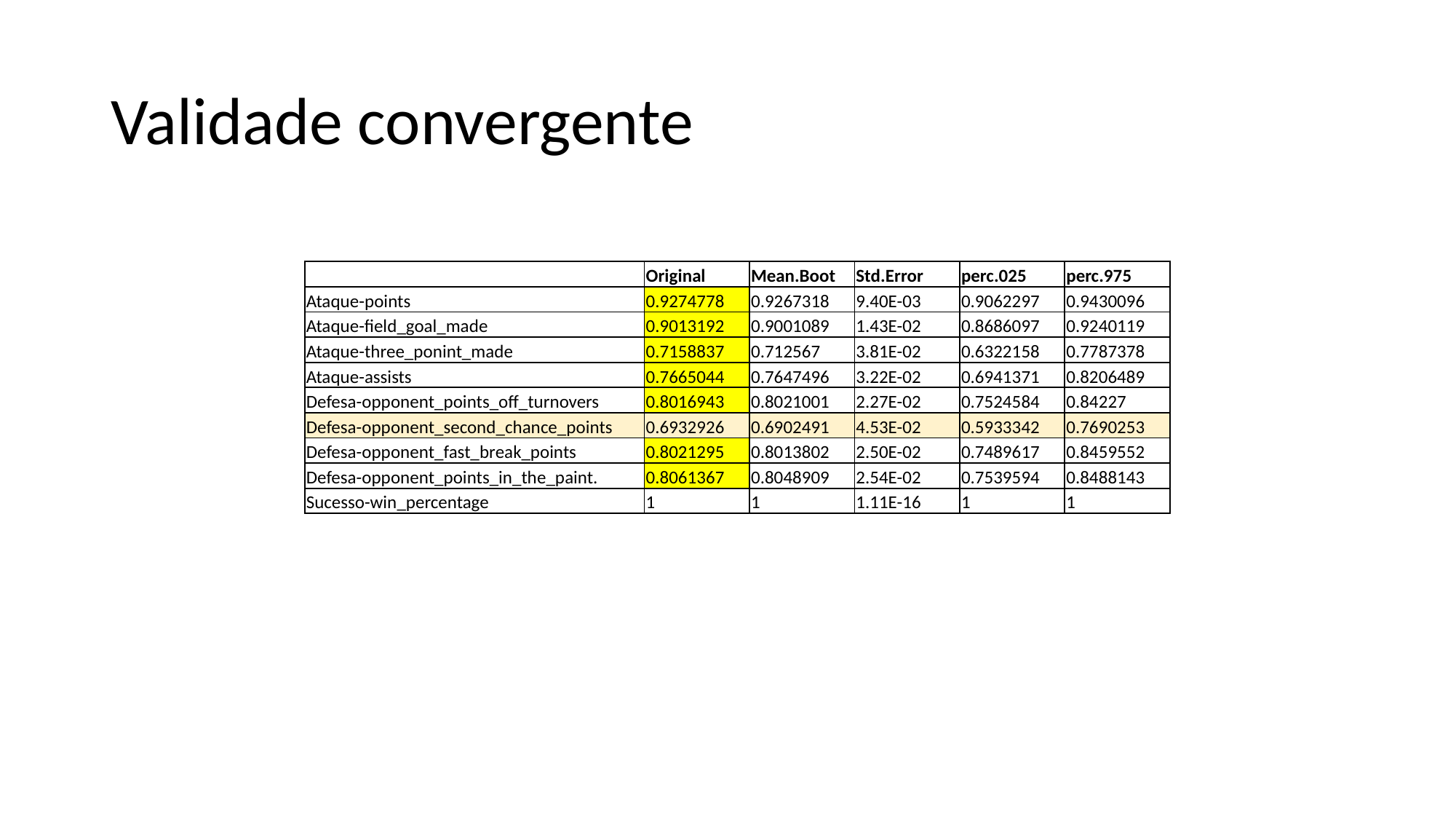

# Validade convergente
|  | Original | Mean.Boot | Std.Error | perc.025 | perc.975 |
| --- | --- | --- | --- | --- | --- |
| Ataque-points | 0.9274778 | 0.9267318 | 9.40E-03 | 0.9062297 | 0.9430096 |
| Ataque-field\_goal\_made | 0.9013192 | 0.9001089 | 1.43E-02 | 0.8686097 | 0.9240119 |
| Ataque-three\_ponint\_made | 0.7158837 | 0.712567 | 3.81E-02 | 0.6322158 | 0.7787378 |
| Ataque-assists | 0.7665044 | 0.7647496 | 3.22E-02 | 0.6941371 | 0.8206489 |
| Defesa-opponent\_points\_off\_turnovers | 0.8016943 | 0.8021001 | 2.27E-02 | 0.7524584 | 0.84227 |
| Defesa-opponent\_second\_chance\_points | 0.6932926 | 0.6902491 | 4.53E-02 | 0.5933342 | 0.7690253 |
| Defesa-opponent\_fast\_break\_points | 0.8021295 | 0.8013802 | 2.50E-02 | 0.7489617 | 0.8459552 |
| Defesa-opponent\_points\_in\_the\_paint. | 0.8061367 | 0.8048909 | 2.54E-02 | 0.7539594 | 0.8488143 |
| Sucesso-win\_percentage | 1 | 1 | 1.11E-16 | 1 | 1 |